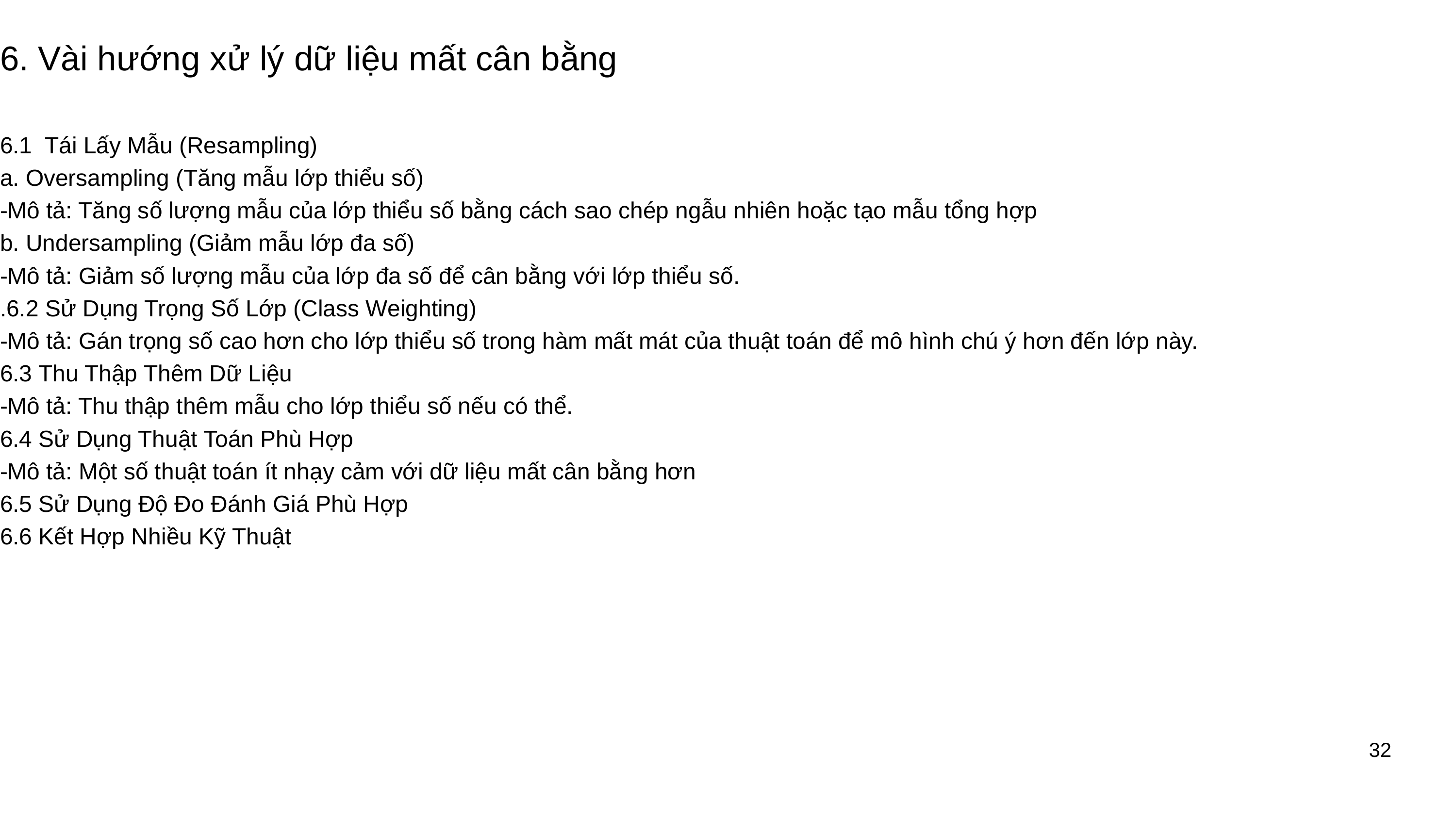

6. Vài hướng xử lý dữ liệu mất cân bằng

6.1  Tái Lấy Mẫu (Resampling)
a. Oversampling (Tăng mẫu lớp thiểu số)
-Mô tả: Tăng số lượng mẫu của lớp thiểu số bằng cách sao chép ngẫu nhiên hoặc tạo mẫu tổng hợp
b. Undersampling (Giảm mẫu lớp đa số)
-Mô tả: Giảm số lượng mẫu của lớp đa số để cân bằng với lớp thiểu số.
.6.2 Sử Dụng Trọng Số Lớp (Class Weighting)
-Mô tả: Gán trọng số cao hơn cho lớp thiểu số trong hàm mất mát của thuật toán để mô hình chú ý hơn đến lớp này.
6.3 Thu Thập Thêm Dữ Liệu
-Mô tả: Thu thập thêm mẫu cho lớp thiểu số nếu có thể.
6.4 Sử Dụng Thuật Toán Phù Hợp
-Mô tả: Một số thuật toán ít nhạy cảm với dữ liệu mất cân bằng hơn
6.5 Sử Dụng Độ Đo Đánh Giá Phù Hợp
6.6 Kết Hợp Nhiều Kỹ Thuật

32